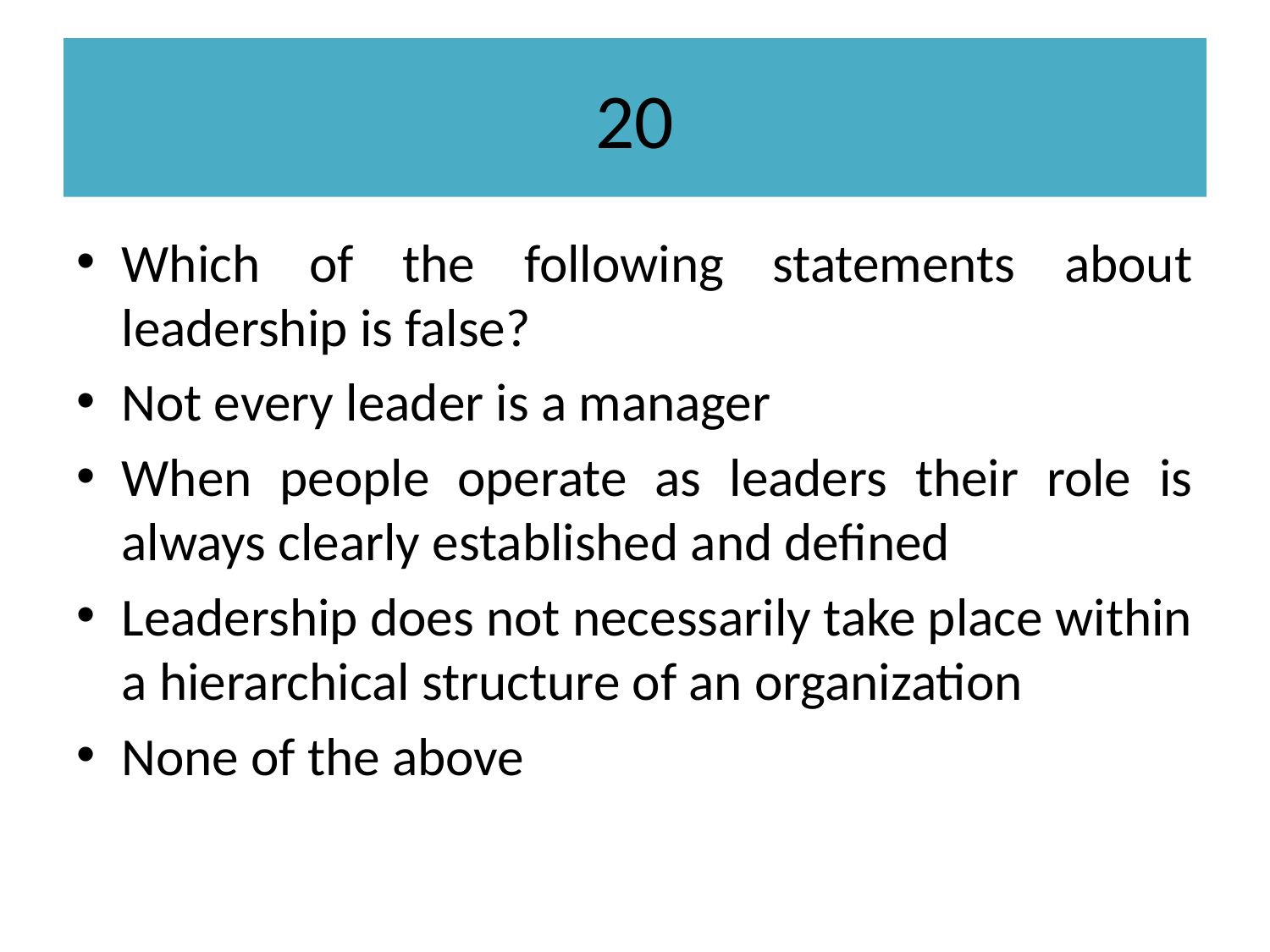

# 20
Which of the following statements about leadership is false?
Not every leader is a manager
When people operate as leaders their role is always clearly established and defined
Leadership does not necessarily take place within a hierarchical structure of an organization
None of the above